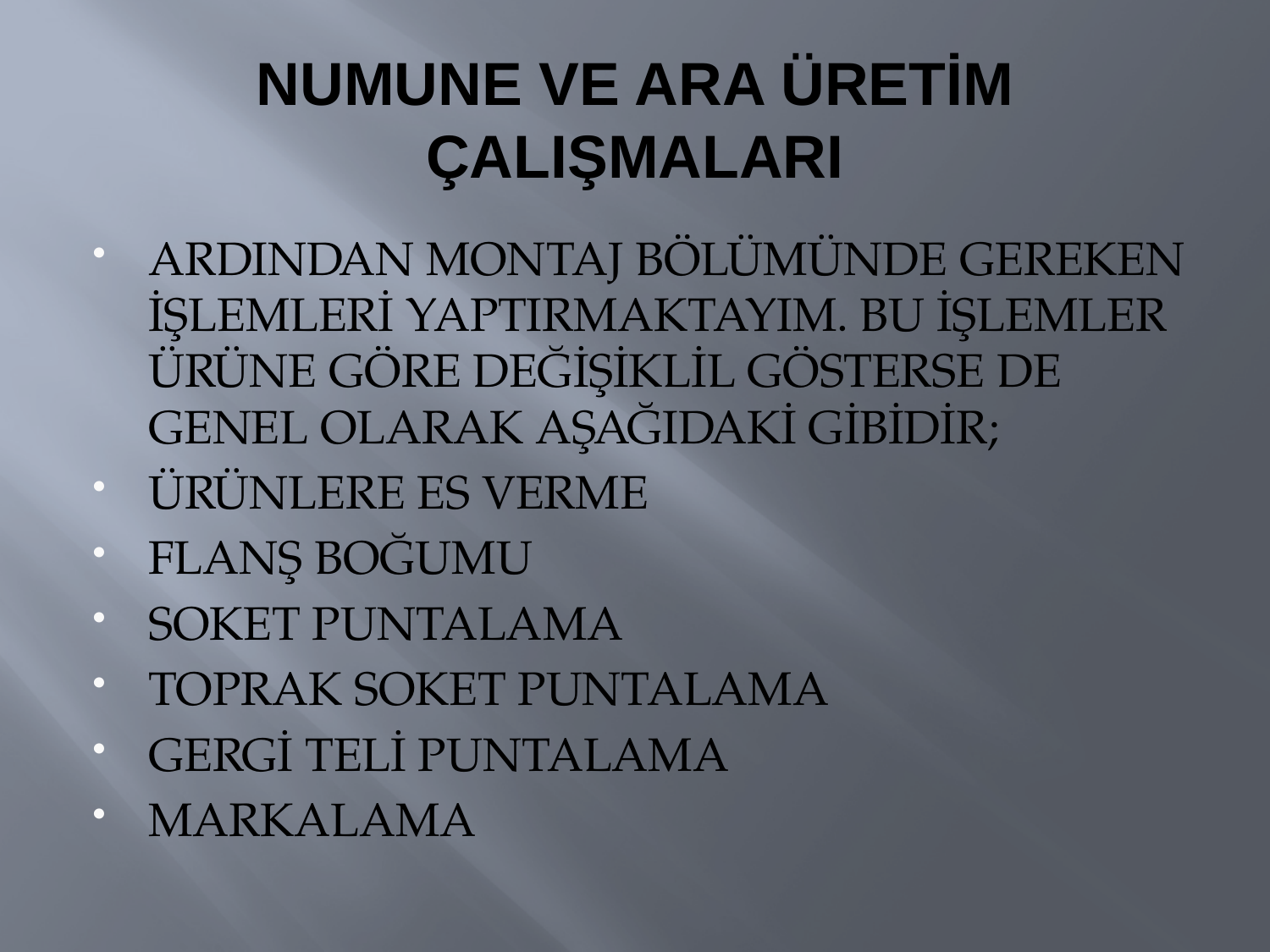

# NUMUNE VE ARA ÜRETİM ÇALIŞMALARI
ARDINDAN MONTAJ BÖLÜMÜNDE GEREKEN İŞLEMLERİ YAPTIRMAKTAYIM. BU İŞLEMLER ÜRÜNE GÖRE DEĞİŞİKLİL GÖSTERSE DE GENEL OLARAK AŞAĞIDAKİ GİBİDİR;
ÜRÜNLERE ES VERME
FLANŞ BOĞUMU
SOKET PUNTALAMA
TOPRAK SOKET PUNTALAMA
GERGİ TELİ PUNTALAMA
MARKALAMA